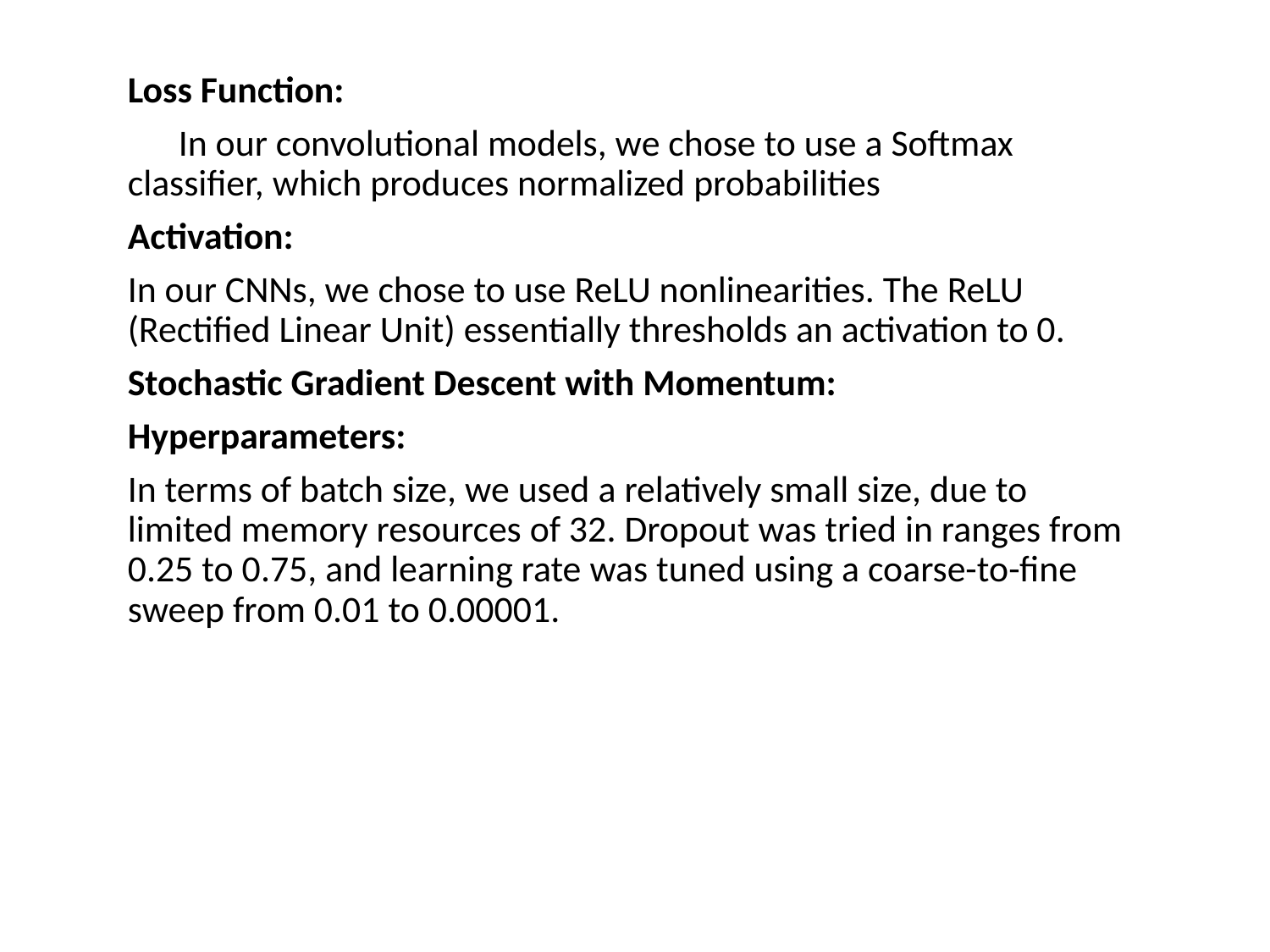

Loss Function:
      In our convolutional models, we chose to use a Softmax classifier, which produces normalized probabilities
Activation:
In our CNNs, we chose to use ReLU nonlinearities. The ReLU (Rectified Linear Unit) essentially thresholds an activation to 0.
Stochastic Gradient Descent with Momentum:
Hyperparameters:
In terms of batch size, we used a relatively small size, due to limited memory resources of 32. Dropout was tried in ranges from 0.25 to 0.75, and learning rate was tuned using a coarse-to-fine sweep from 0.01 to 0.00001.